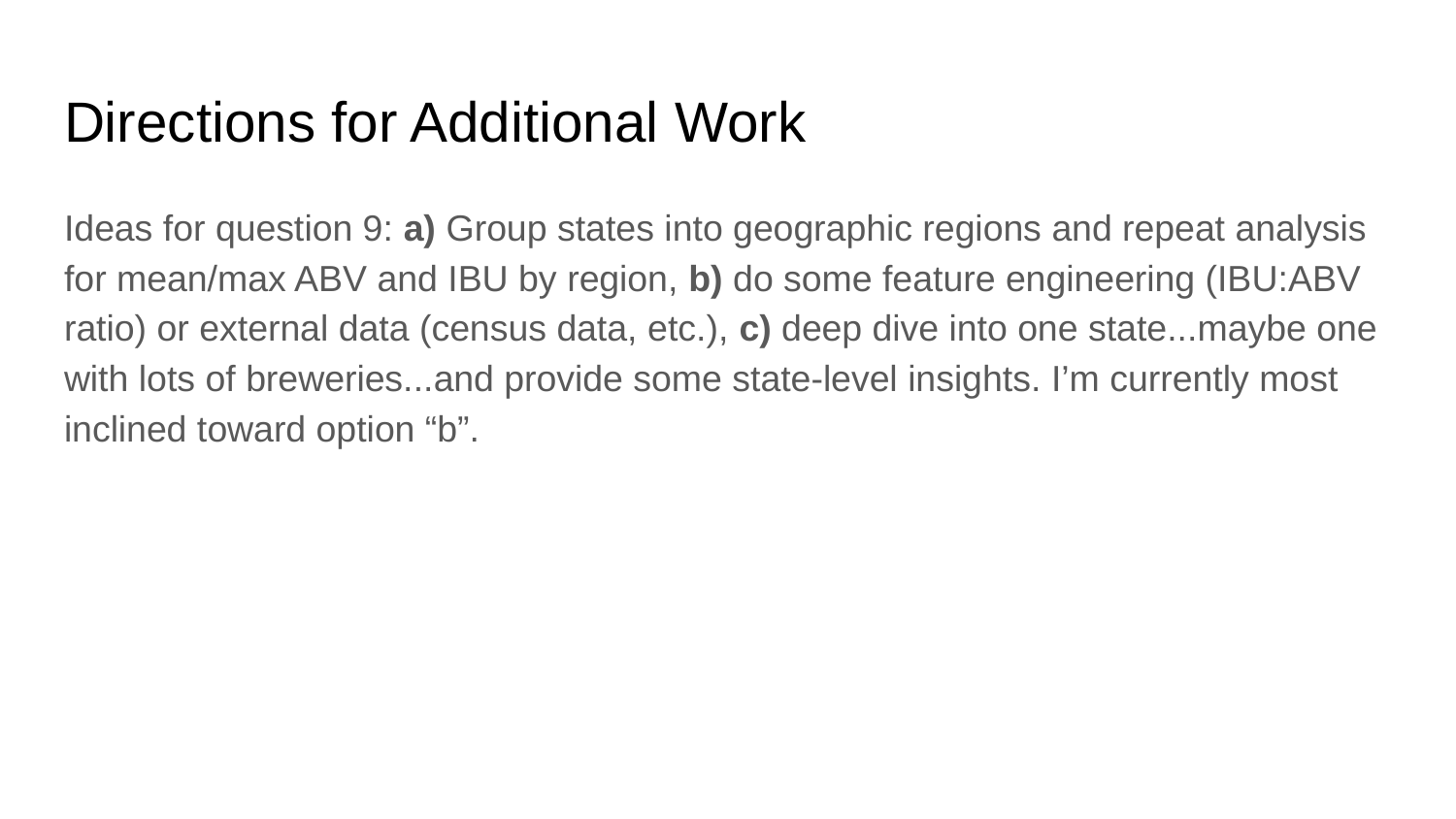

# Directions for Additional Work
Ideas for question 9: a) Group states into geographic regions and repeat analysis for mean/max ABV and IBU by region, b) do some feature engineering (IBU:ABV ratio) or external data (census data, etc.), c) deep dive into one state...maybe one with lots of breweries...and provide some state-level insights. I’m currently most inclined toward option “b”.